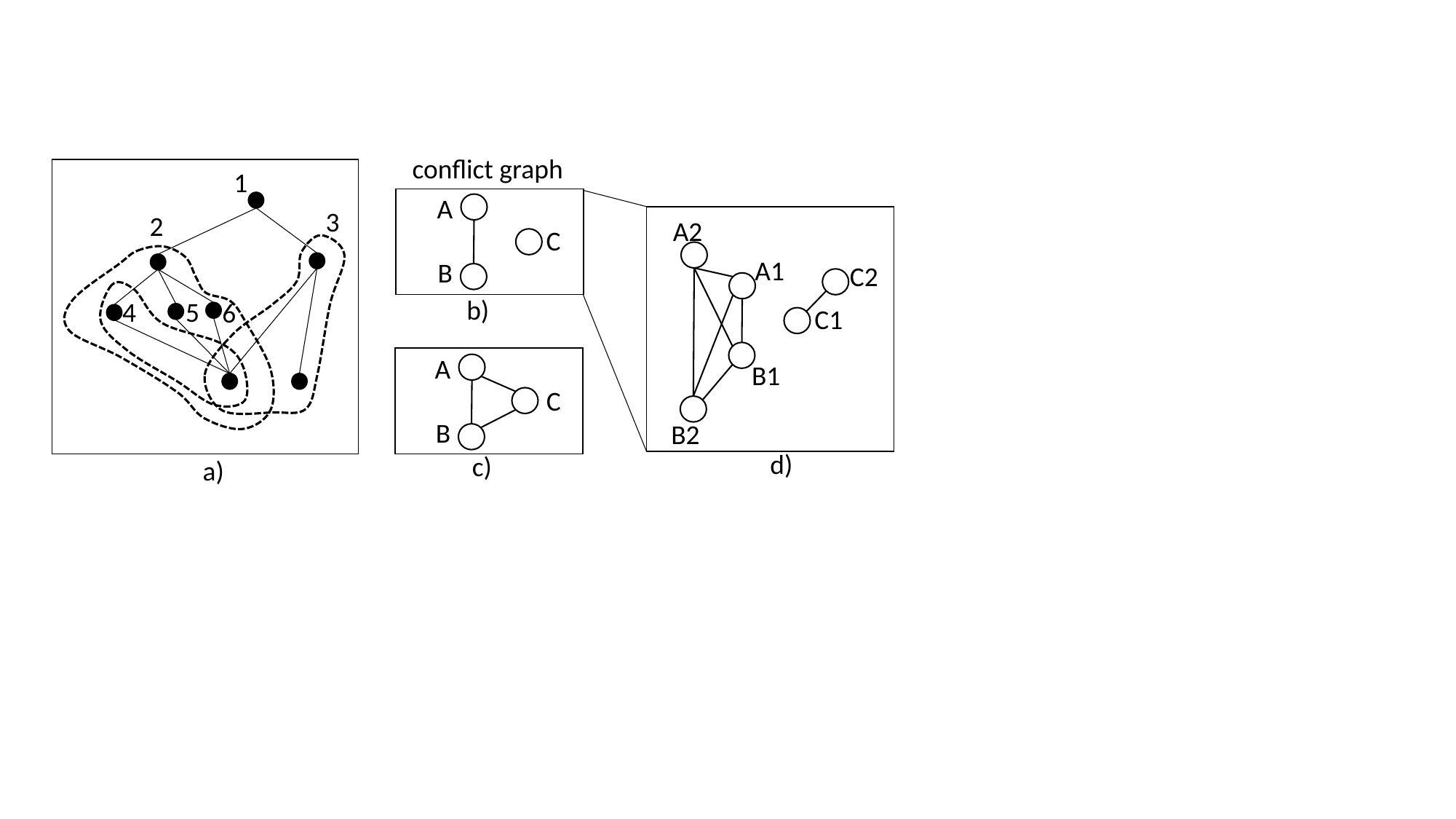

conflict graph

1
A

3
2

A2

A1
C2

C1

B1

B2
C

B

b)
4
5
6

A

C

B

d)
c)
a)